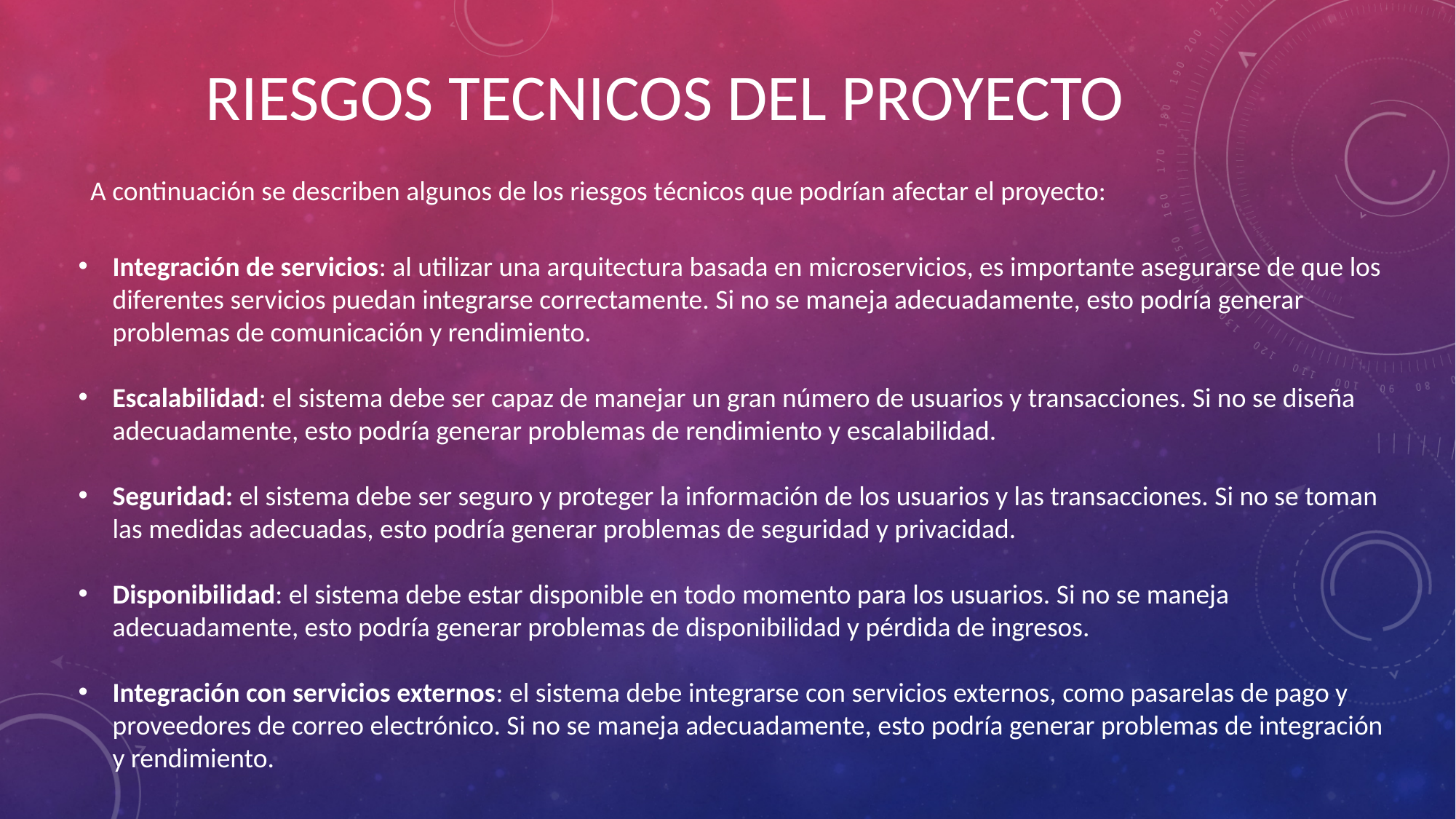

RIESGOS TECNICOS DEL PROYECTO
A continuación se describen algunos de los riesgos técnicos que podrían afectar el proyecto:
Integración de servicios: al utilizar una arquitectura basada en microservicios, es importante asegurarse de que los diferentes servicios puedan integrarse correctamente. Si no se maneja adecuadamente, esto podría generar problemas de comunicación y rendimiento.

Escalabilidad: el sistema debe ser capaz de manejar un gran número de usuarios y transacciones. Si no se diseña adecuadamente, esto podría generar problemas de rendimiento y escalabilidad.

Seguridad: el sistema debe ser seguro y proteger la información de los usuarios y las transacciones. Si no se toman las medidas adecuadas, esto podría generar problemas de seguridad y privacidad.

Disponibilidad: el sistema debe estar disponible en todo momento para los usuarios. Si no se maneja adecuadamente, esto podría generar problemas de disponibilidad y pérdida de ingresos.

Integración con servicios externos: el sistema debe integrarse con servicios externos, como pasarelas de pago y proveedores de correo electrónico. Si no se maneja adecuadamente, esto podría generar problemas de integración y rendimiento.